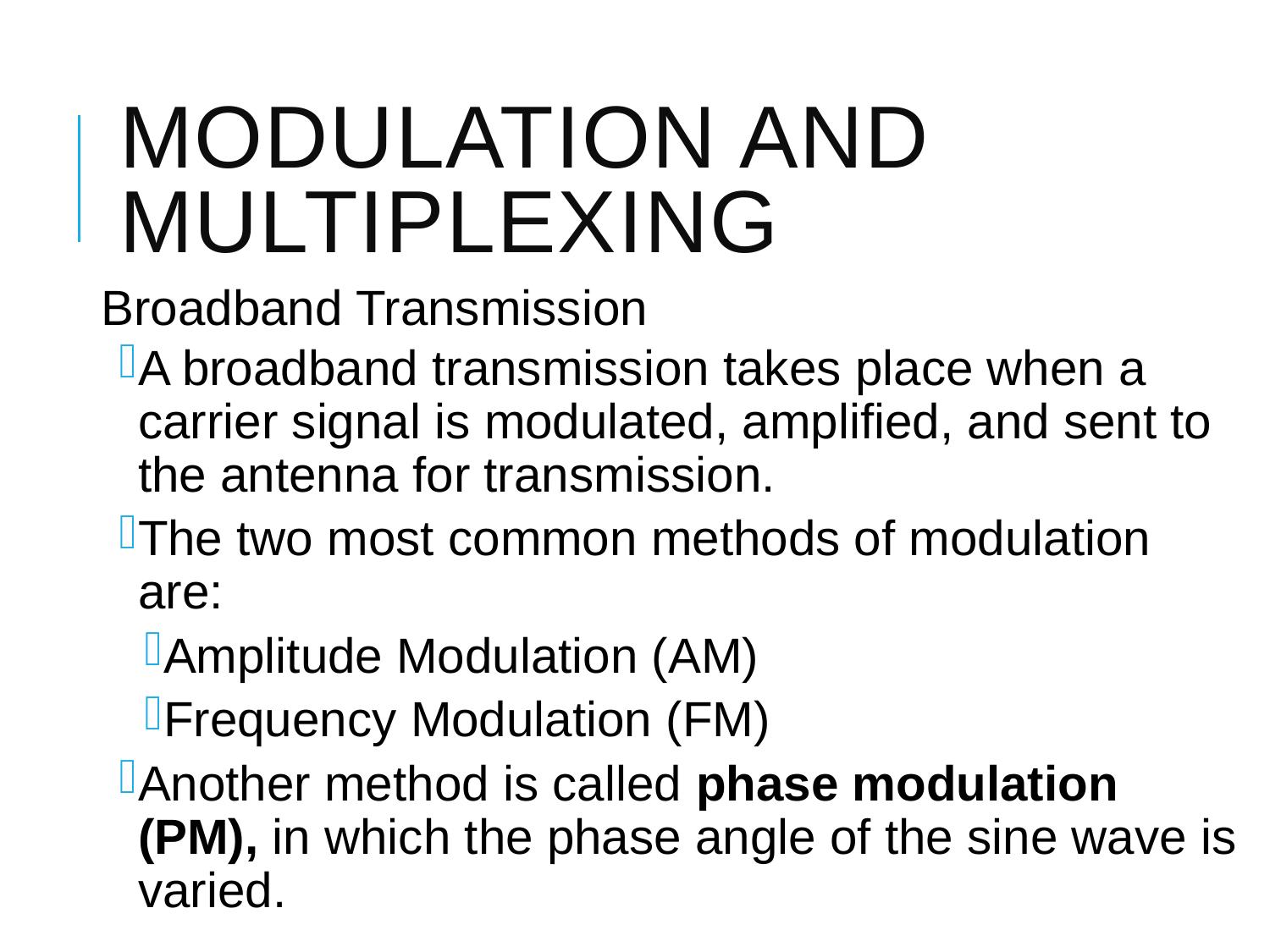

# Modulation and Multiplexing
Broadband Transmission
A broadband transmission takes place when a carrier signal is modulated, amplified, and sent to the antenna for transmission.
The two most common methods of modulation are:
Amplitude Modulation (AM)
Frequency Modulation (FM)
Another method is called phase modulation (PM), in which the phase angle of the sine wave is varied.